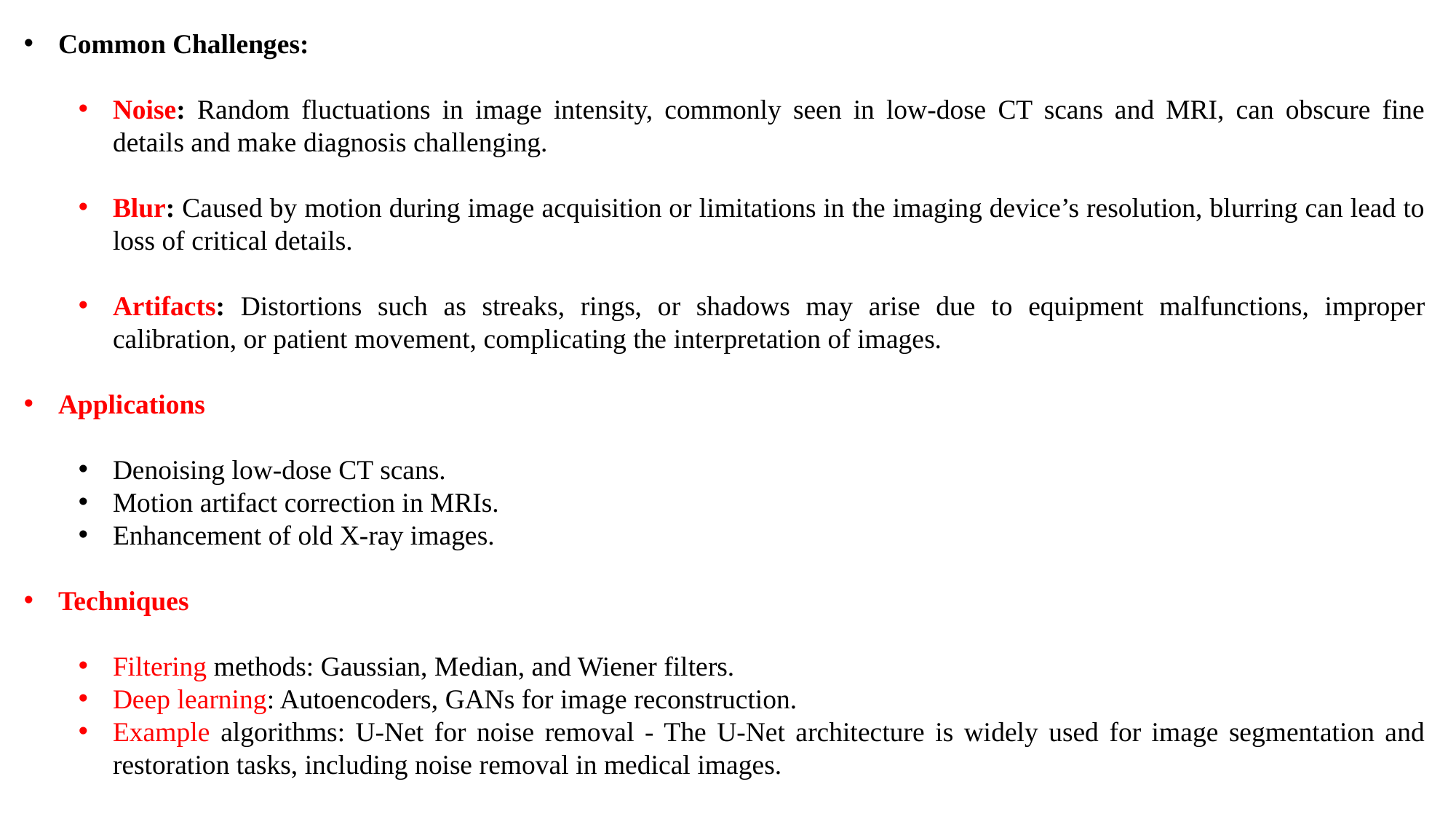

Common Challenges:

Noise: Random fluctuations in image intensity, commonly seen in low-dose CT scans and MRI, can obscure fine details and make diagnosis challenging.

Blur: Caused by motion during image acquisition or limitations in the imaging device’s resolution, blurring can lead to loss of critical details.

Artifacts: Distortions such as streaks, rings, or shadows may arise due to equipment malfunctions, improper calibration, or patient movement, complicating the interpretation of images.

Applications

Denoising low-dose CT scans.
Motion artifact correction in MRIs.
Enhancement of old X-ray images.

Techniques

Filtering methods: Gaussian, Median, and Wiener filters.
Deep learning: Autoencoders, GANs for image reconstruction.
Example algorithms: U-Net for noise removal - The U-Net architecture is widely used for image segmentation and restoration tasks, including noise removal in medical images.